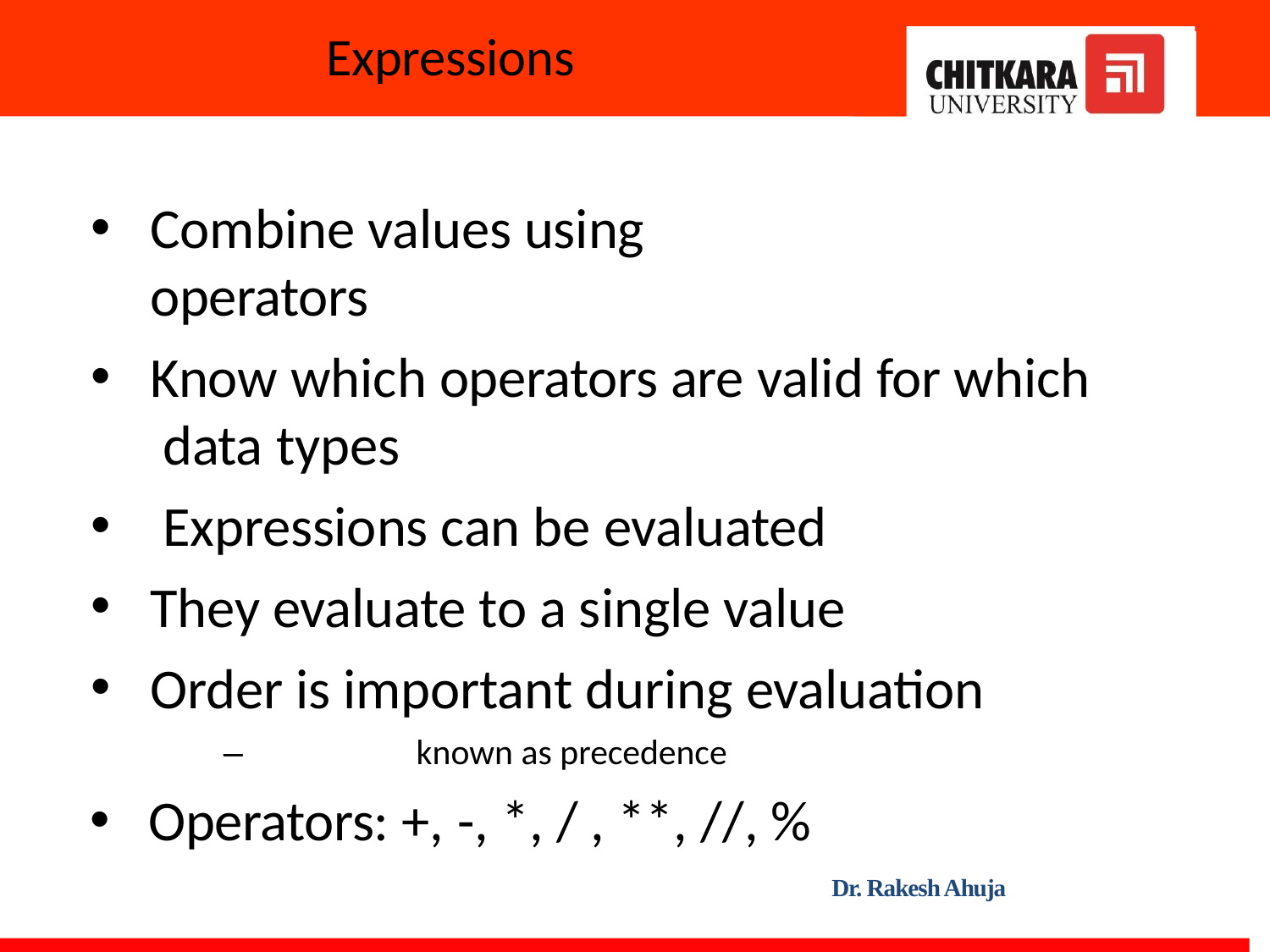

Expressions

Combine values using operators
Know which operators are valid for which  data types
Expressions can be evaluated
They evaluate to a single value
Order is important during evaluation
–	known as precedence
Operators: +, -, *, / , **, //, %
Dr. Rakesh Ahuja